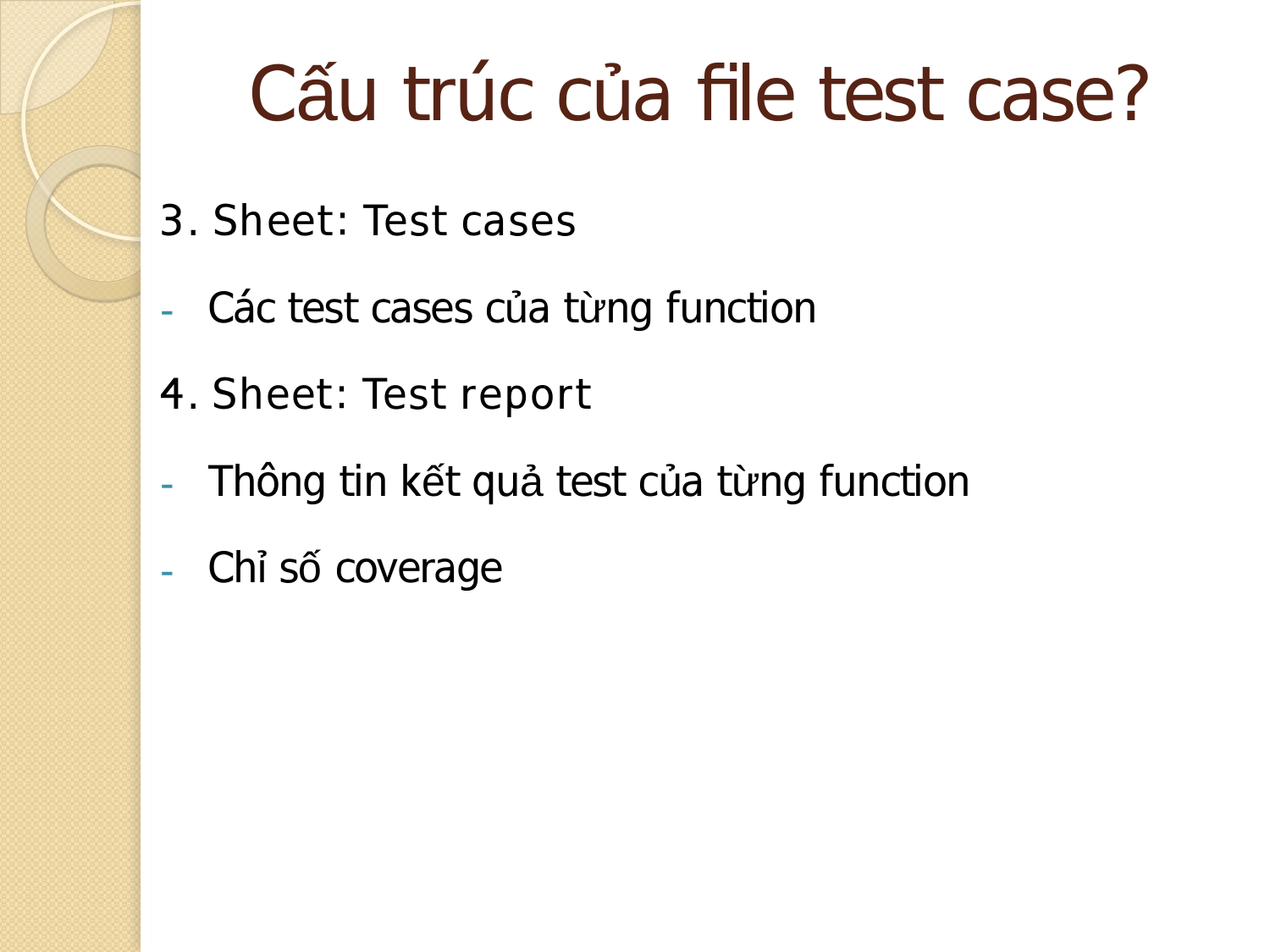

# Cấu trúc của file test case?

3. Sheet: Test cases
Các test cases của từng function
4. Sheet: Test report
Thông tin kết quả test của từng function
Chỉ số coverage